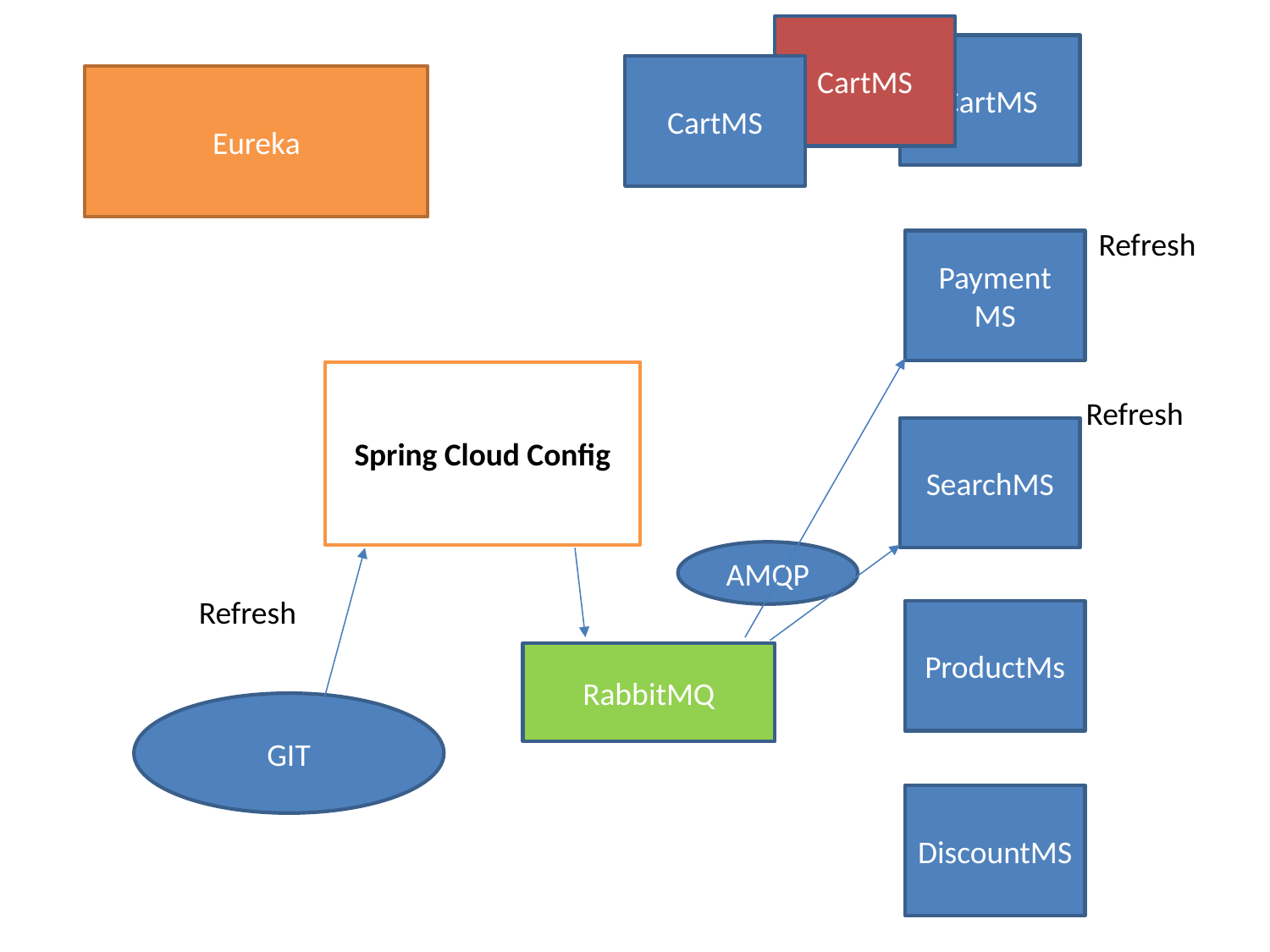

CartMS
CartMS
CartMS
Eureka
Refresh
Payment MS
Spring Cloud Config
Refresh
SearchMS
AMQP
Refresh
ProductMs
RabbitMQ
GIT
DiscountMS